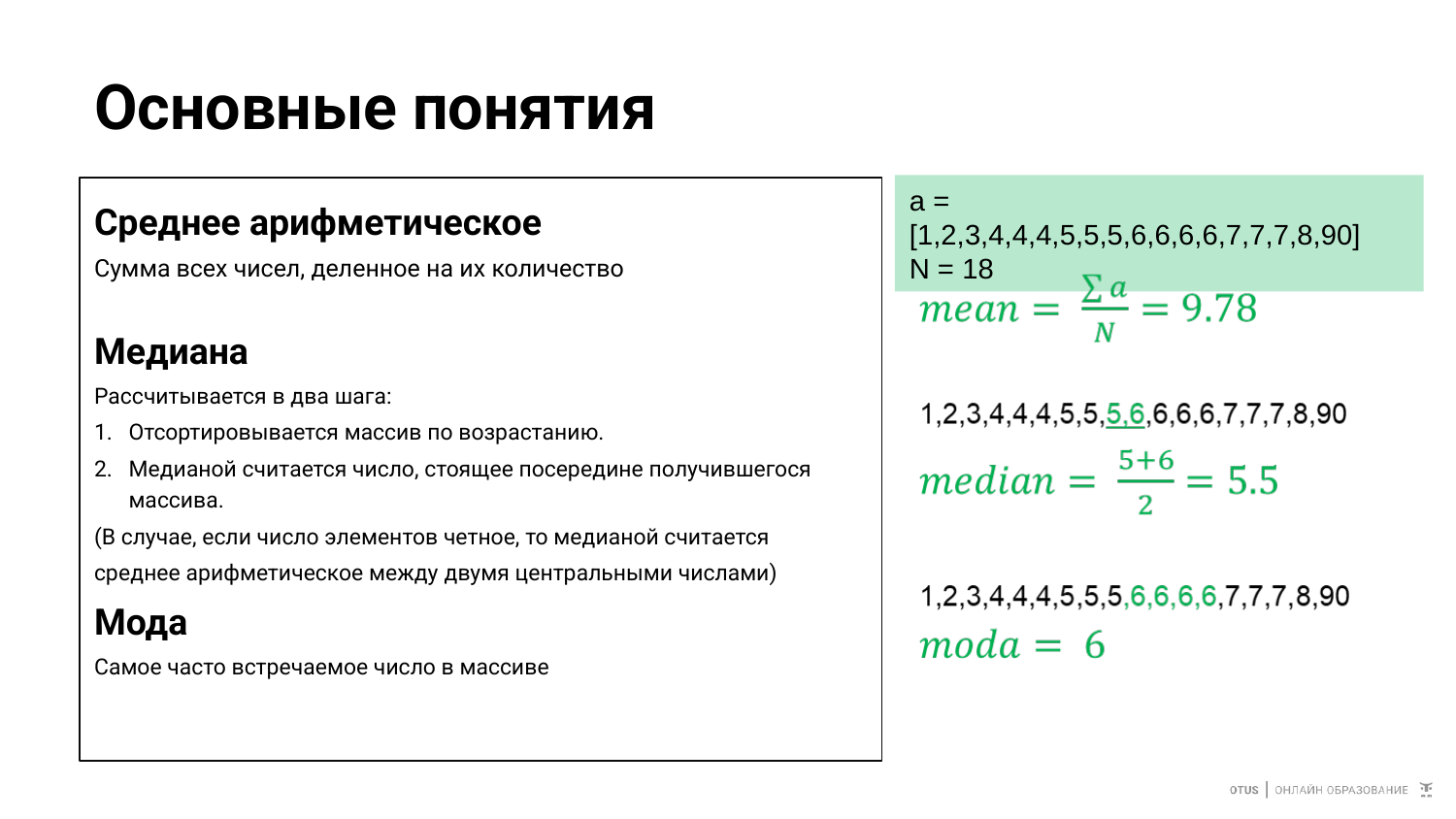

# Основные понятия
a = [1,2,3,4,4,4,5,5,5,6,6,6,6,7,7,7,8,90]
N = 18
Среднее арифметическое
Сумма всех чисел, деленное на их количество
Медиана
Рассчитывается в два шага:
Отсортировывается массив по возрастанию.
Медианой считается число, стоящее посередине получившегося массива.
(В случае, если число элементов четное, то медианой считается
среднее арифметическое между двумя центральными числами)
Мода
Самое часто встречаемое число в массиве